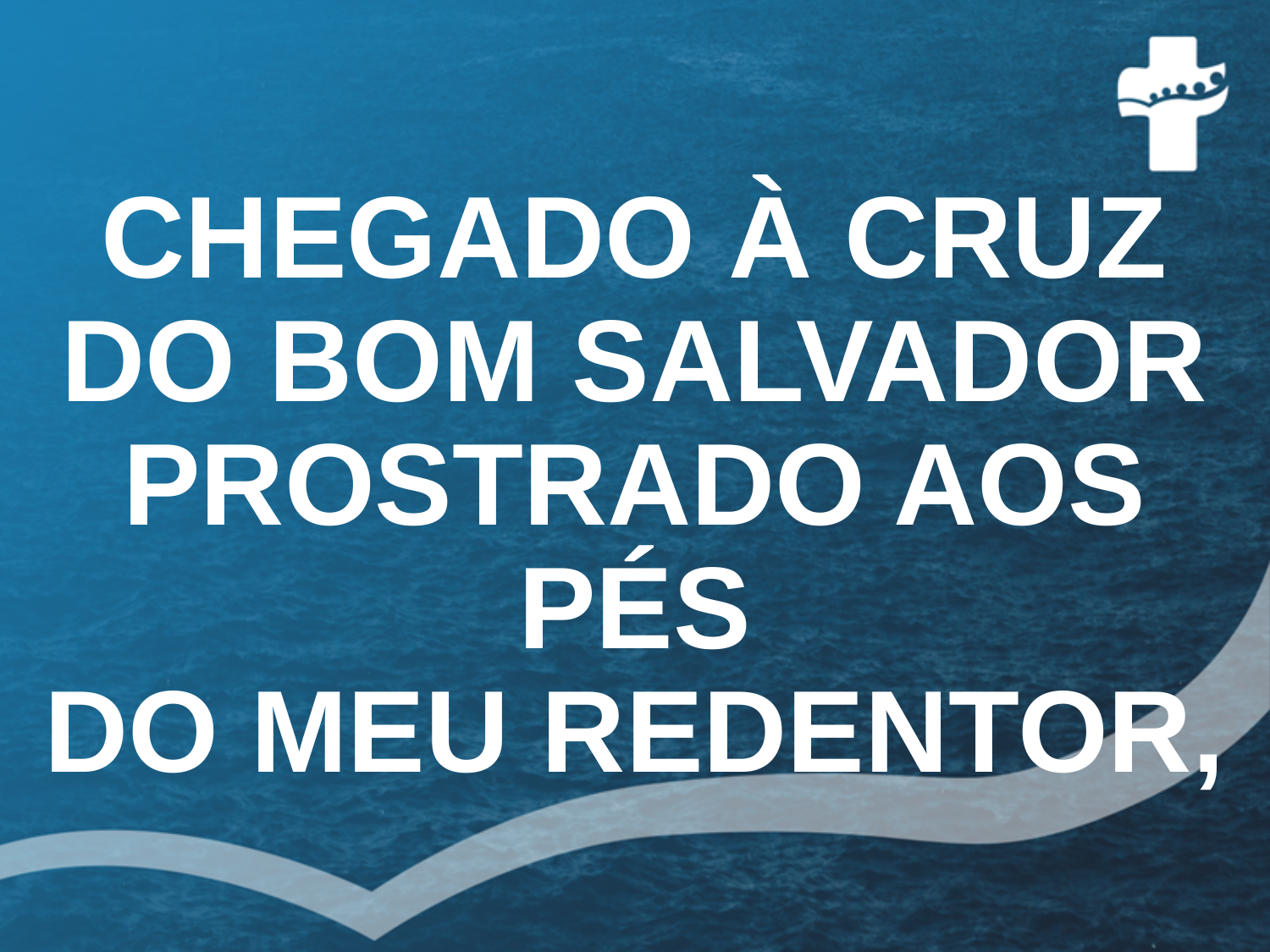

# CHEGADO À CRUZ DO BOM SALVADOR PROSTRADO AOS PÉS DO MEU REDENTOR,